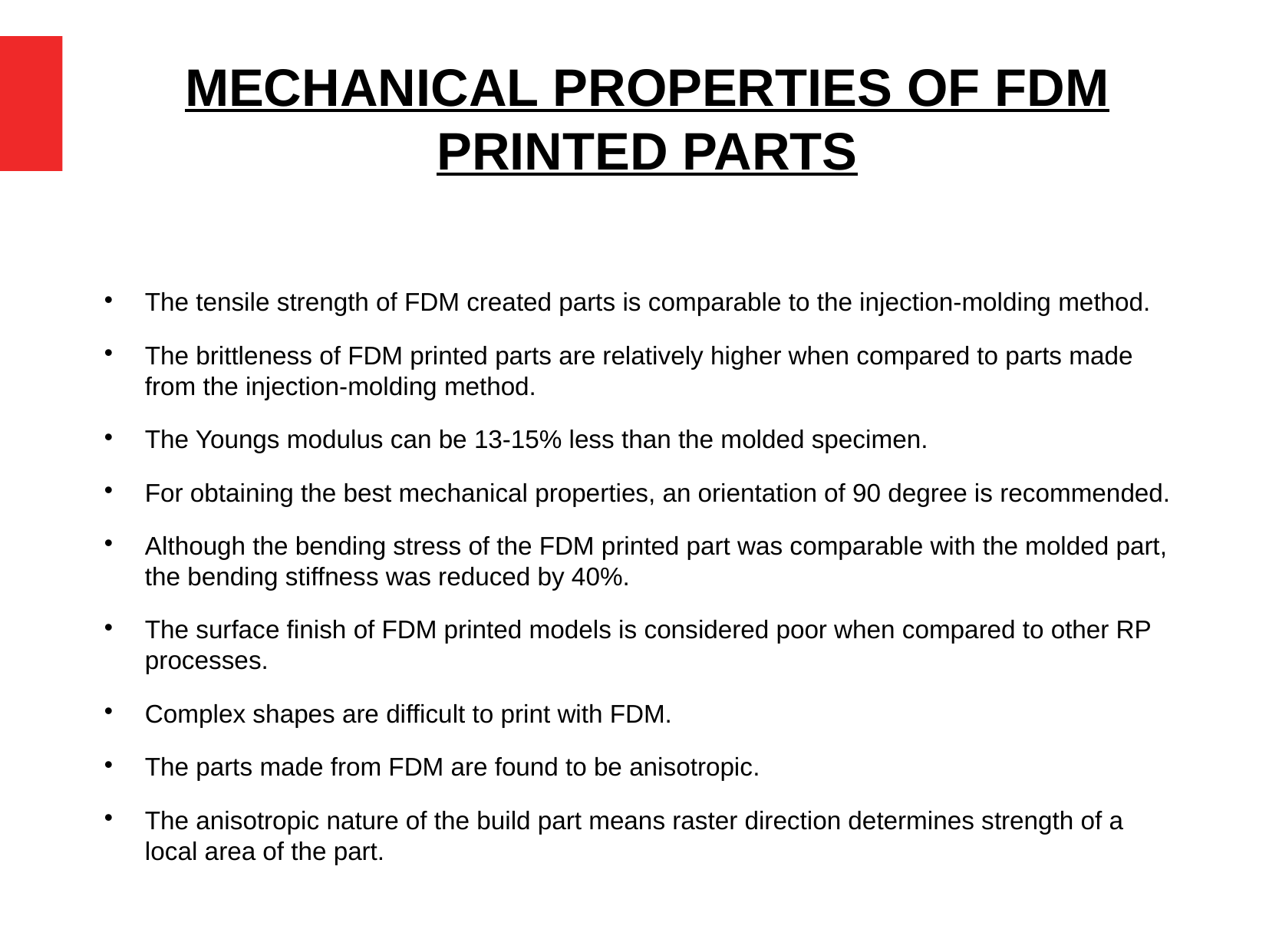

# MECHANICAL PROPERTIES OF FDM PRINTED PARTS

The tensile strength of FDM created parts is comparable to the injection-molding method.
The brittleness of FDM printed parts are relatively higher when compared to parts made from the injection-molding method.
The Youngs modulus can be 13-15% less than the molded specimen.
For obtaining the best mechanical properties, an orientation of 90 degree is recommended.
Although the bending stress of the FDM printed part was comparable with the molded part, the bending stiffness was reduced by 40%.
The surface finish of FDM printed models is considered poor when compared to other RP processes.
Complex shapes are difficult to print with FDM.
The parts made from FDM are found to be anisotropic.
The anisotropic nature of the build part means raster direction determines strength of a local area of the part.